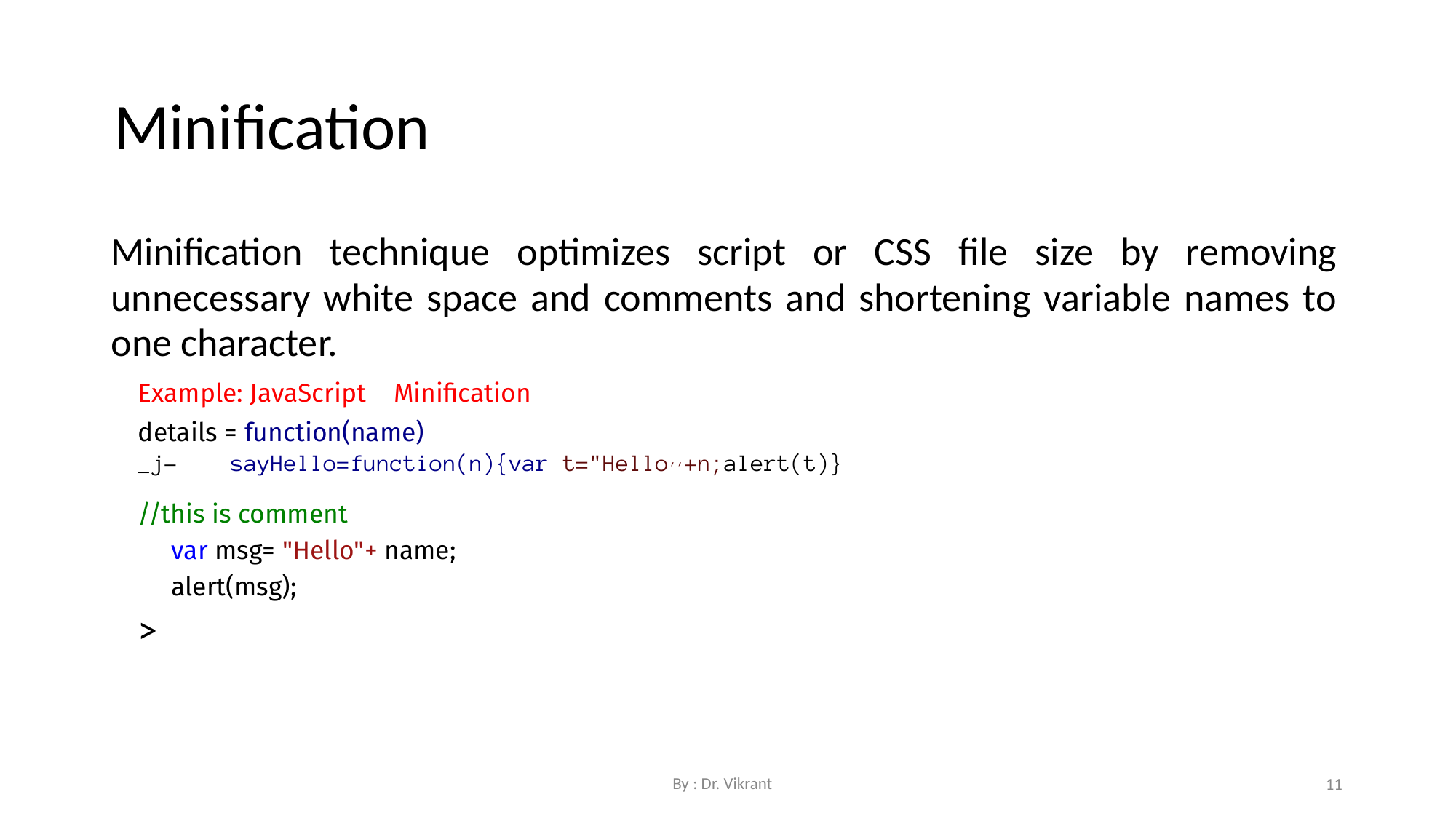

Minification
Minification technique optimizes script or CSS file size by removing unnecessary white space and comments and shortening variable names to one character.
Example: JavaScript    Minification
details = function(name)
_j-    sayHello=function(n){var t="Hello,,+n;alert(t)}
//this is comment
var msg= "Hello"+ name; alert(msg);
>
By : Dr. Vikrant
11